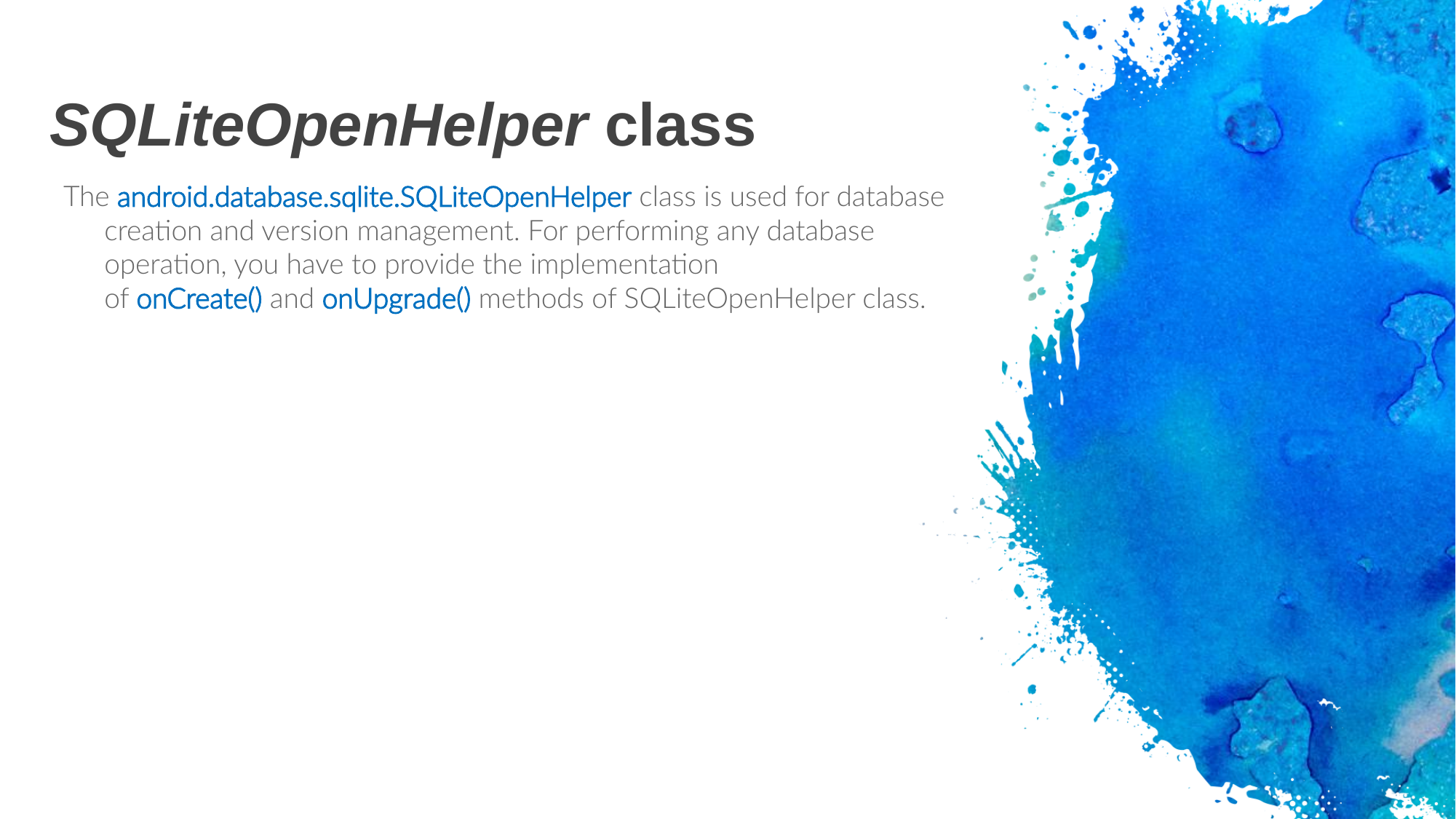

# SQLiteOpenHelper class
The android.database.sqlite.SQLiteOpenHelper class is used for database creation and version management. For performing any database operation, you have to provide the implementation of onCreate() and onUpgrade() methods of SQLiteOpenHelper class.